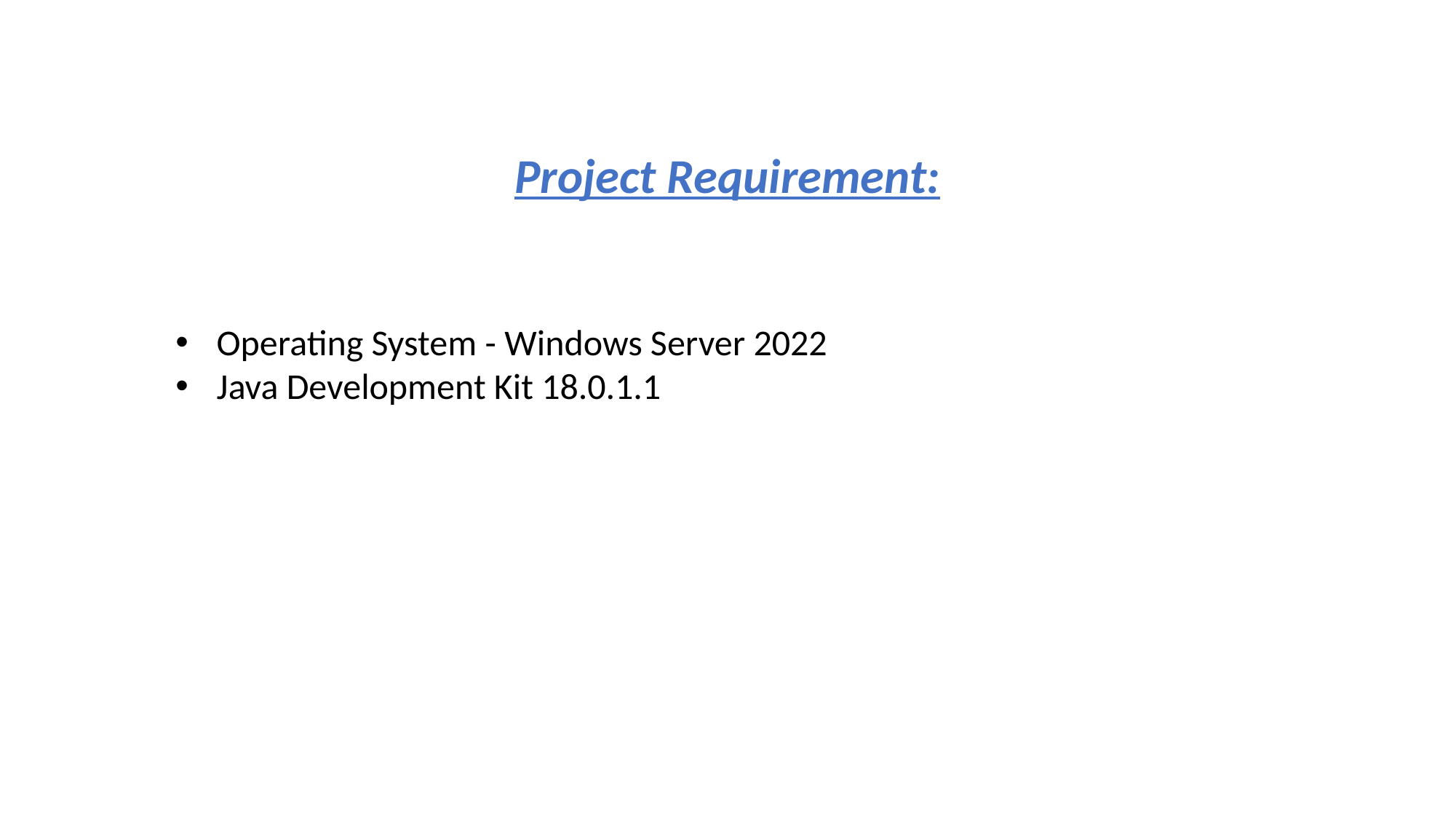

Project Requirement:
Operating System - Windows Server 2022
Java Development Kit 18.0.1.1